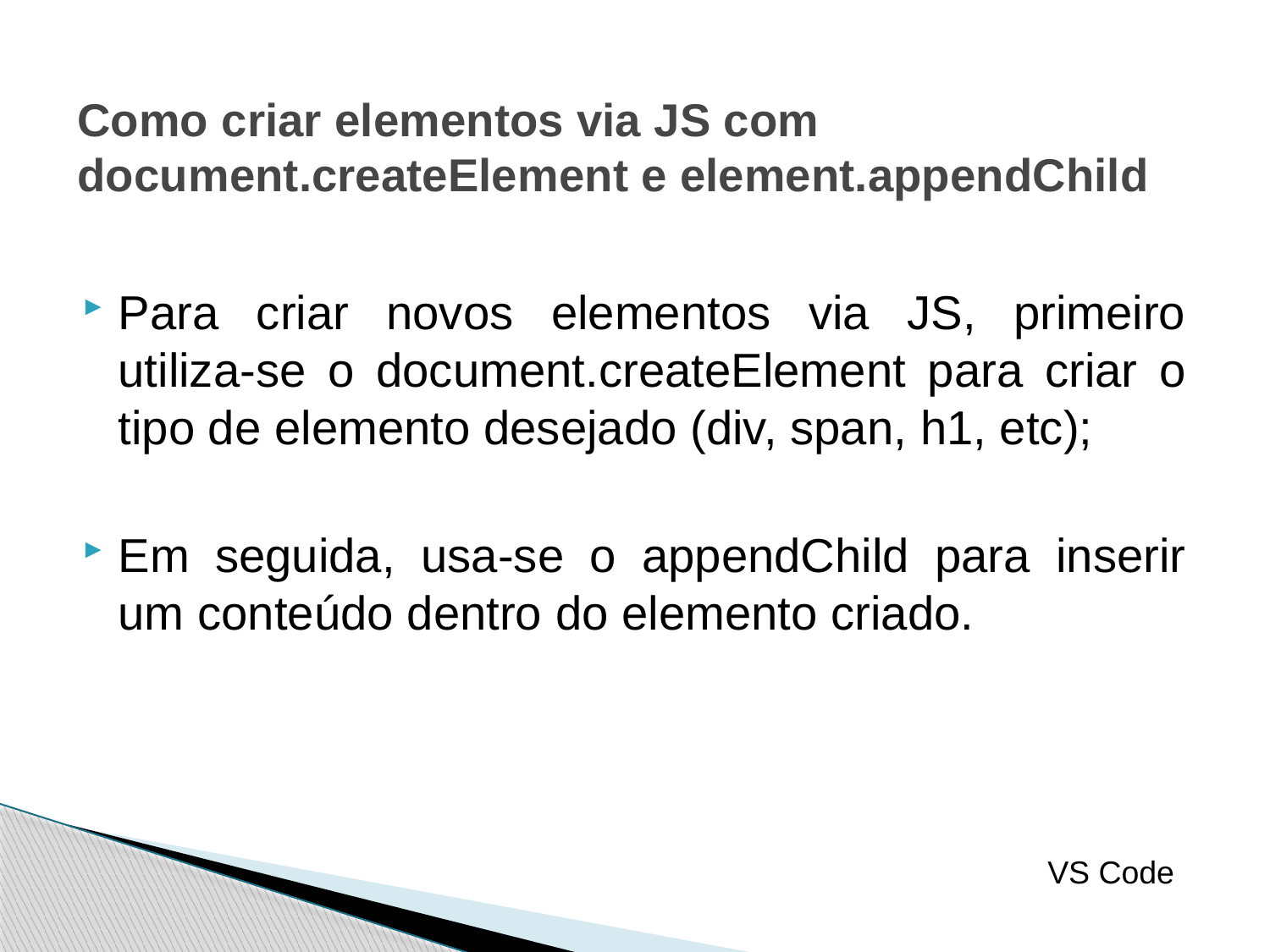

# Como criar elementos via JS com document.createElement e element.appendChild
Para criar novos elementos via JS, primeiro utiliza-se o document.createElement para criar o tipo de elemento desejado (div, span, h1, etc);

Em seguida, usa-se o appendChild para inserir um conteúdo dentro do elemento criado.

VS Code